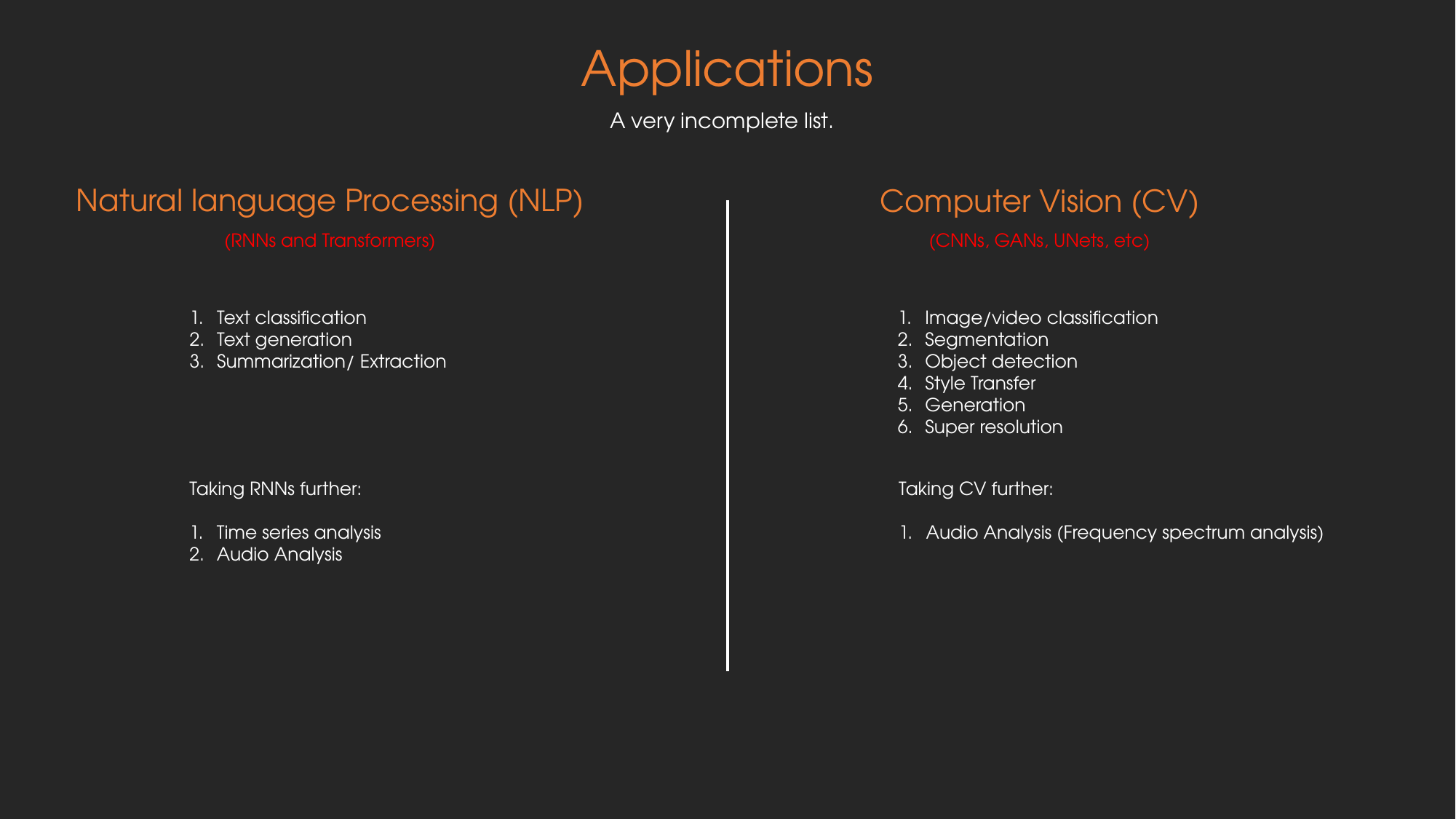

Applications
A very incomplete list.
Natural language Processing (NLP)
Computer Vision (CV)
(CNNs, GANs, UNets, etc)
(RNNs and Transformers)
Text classification
Text generation
Summarization/ Extraction
Image/video classification
Segmentation
Object detection
Style Transfer
Generation
Super resolution
Taking RNNs further:

Time series analysis
Audio Analysis
Taking CV further:

Audio Analysis (Frequency spectrum analysis)